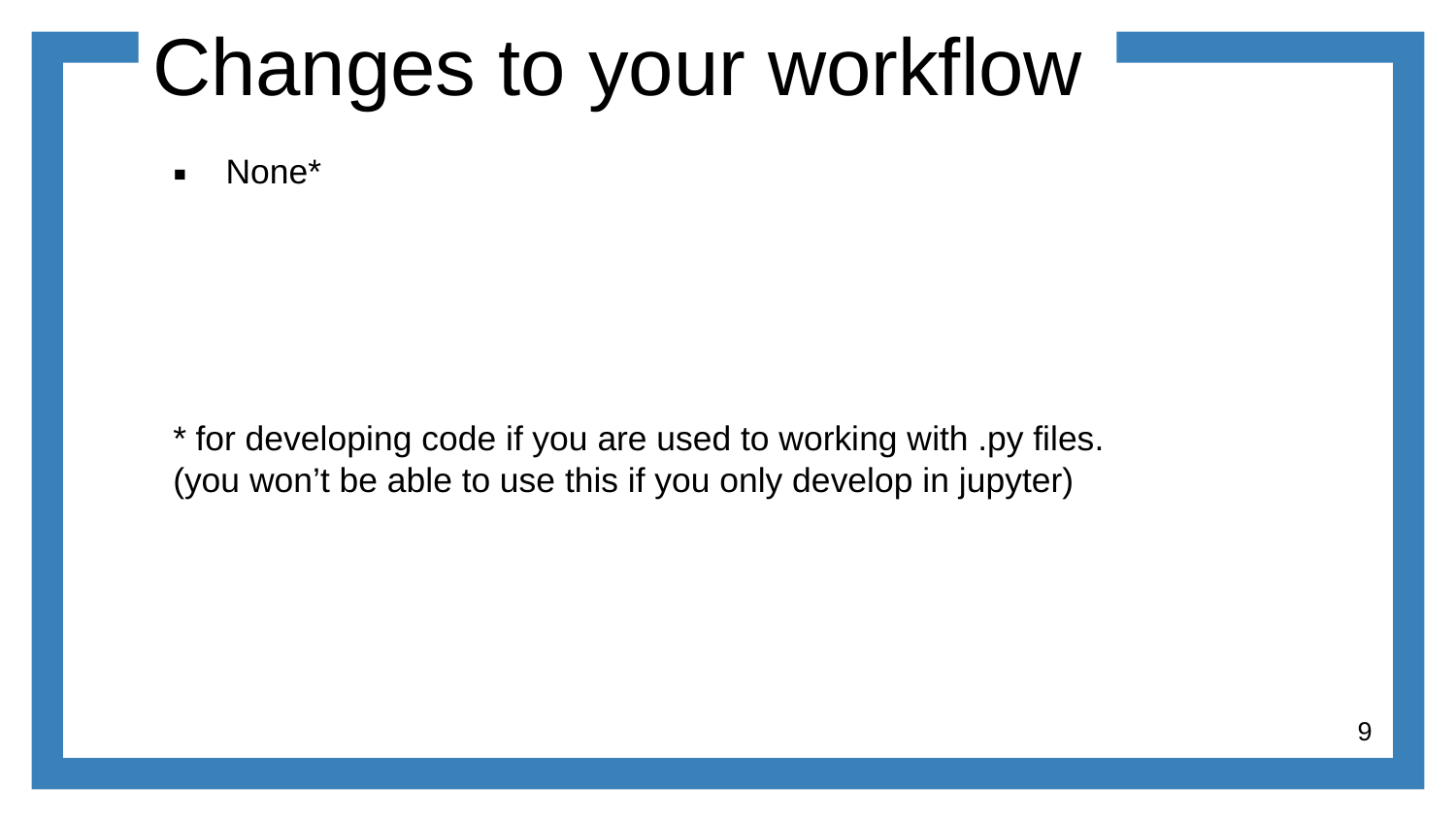

# Changes to your workflow
None*

* for developing code if you are used to working with .py files.
(you won’t be able to use this if you only develop in jupyter)

9